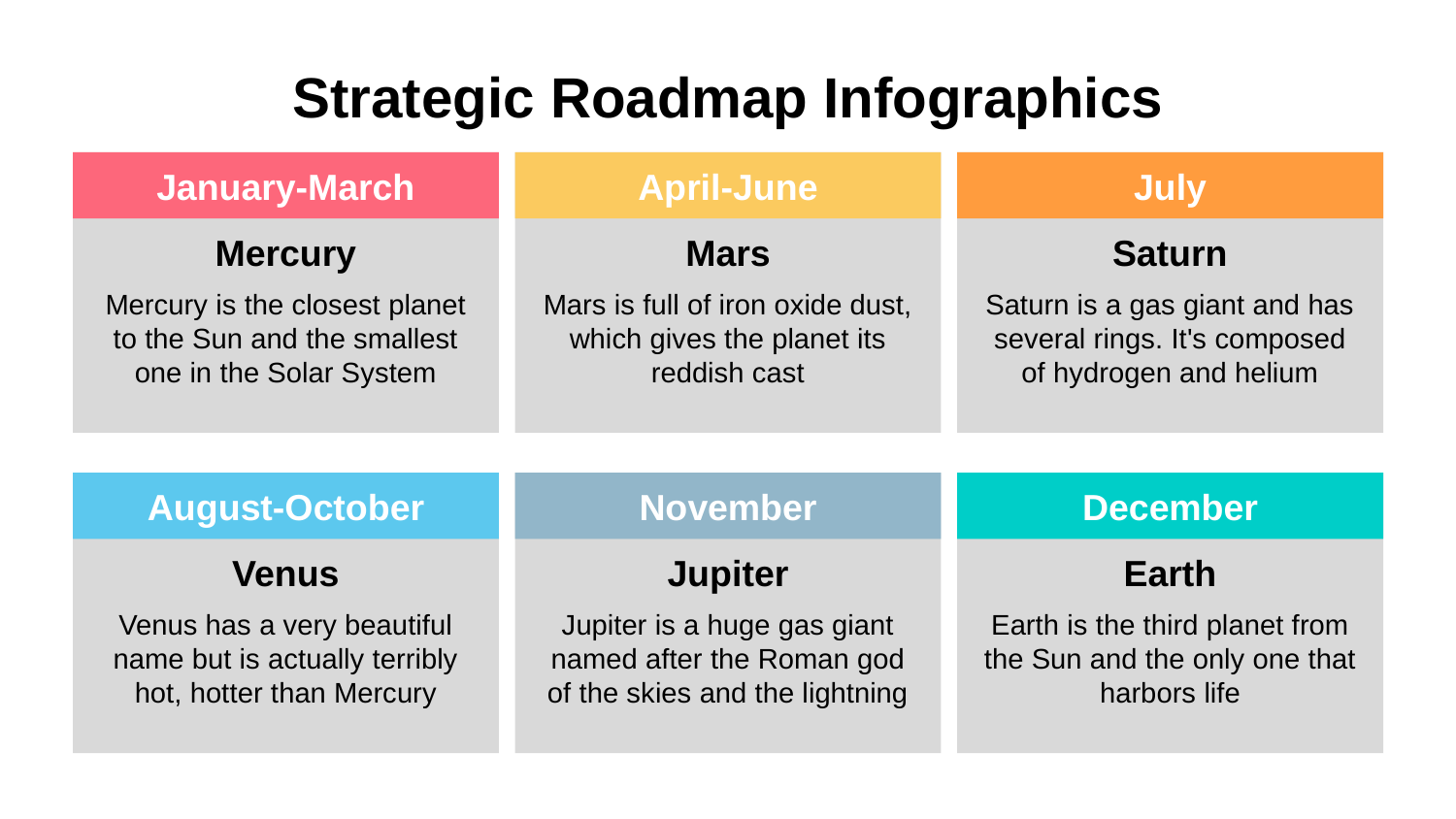

# Strategic Roadmap Infographics

January-March
Mercury
Mercury is the closest planet to the Sun and the smallest one in the Solar System

April-June
Mars
Mars is full of iron oxide dust, which gives the planet its reddish cast

July
Saturn
Saturn is a gas giant and has several rings. It's composed of hydrogen and helium

August-October
Venus
Venus has a very beautiful name but is actually terribly hot, hotter than Mercury

November
Jupiter
Jupiter is a huge gas giant named after the Roman god of the skies and the lightning

December
Earth
Earth is the third planet from the Sun and the only one that harbors life